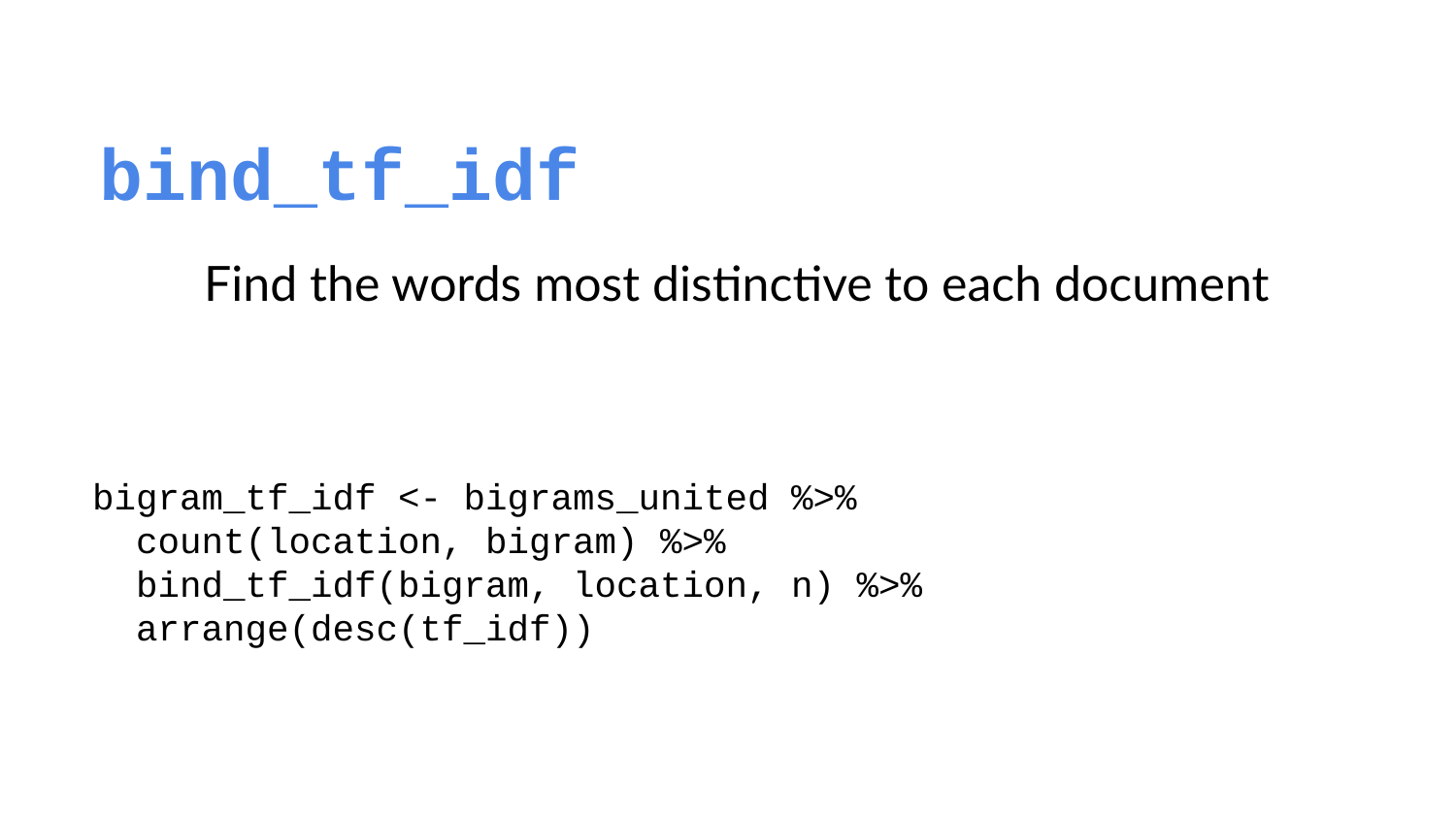

bind_tf_idf
Find the words most distinctive to each document

bigram_tf_idf <- bigrams_united %>%
  count(location, bigram) %>%
  bind_tf_idf(bigram, location, n) %>%
  arrange(desc(tf_idf))